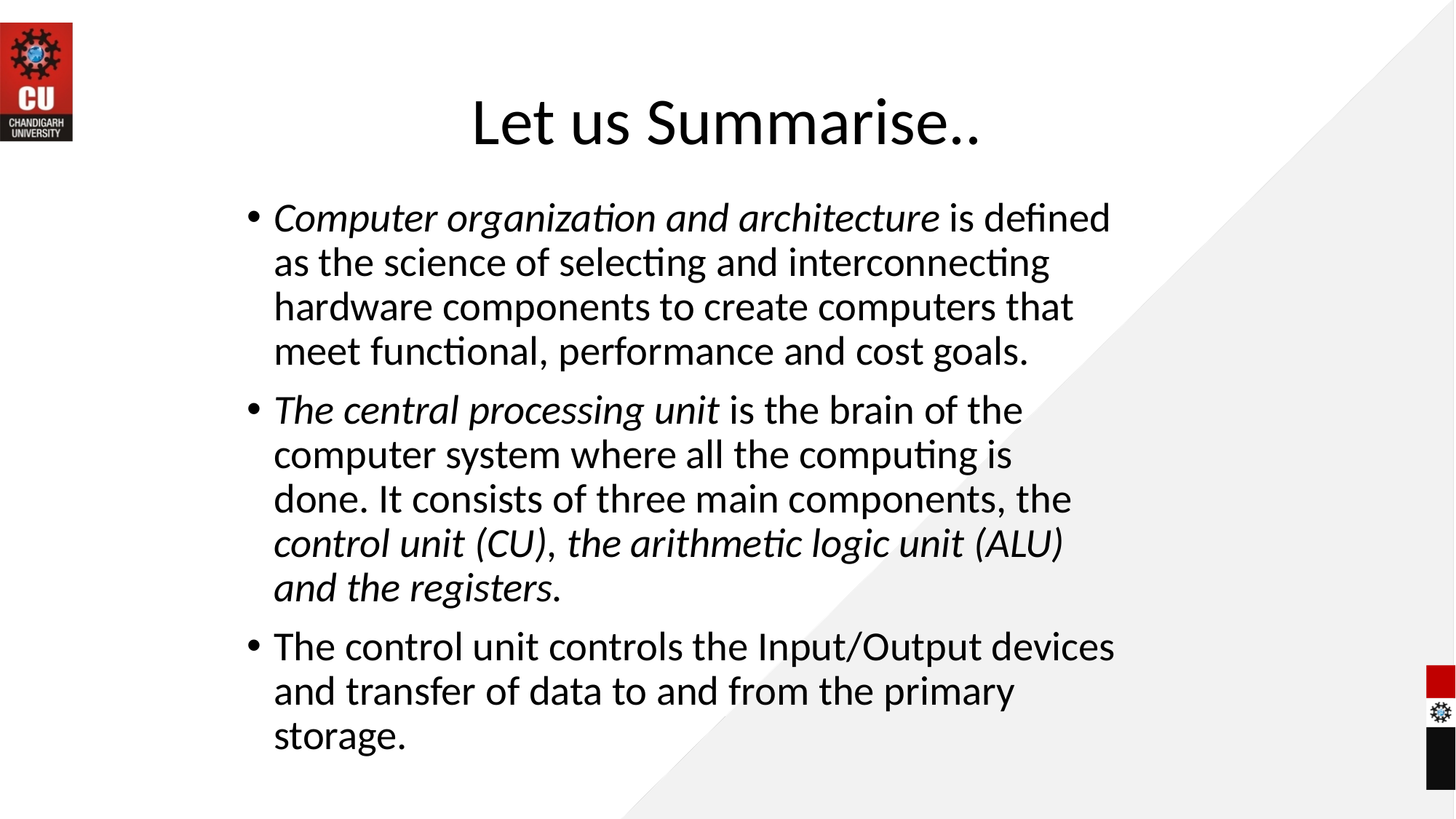

# Let us Summarise..
Computer organization and architecture is defined as the science of selecting and interconnecting hardware components to create computers that meet functional, performance and cost goals.
The central processing unit is the brain of the computer system where all the computing is done. It consists of three main components, the control unit (CU), the arithmetic logic unit (ALU) and the registers.
The control unit controls the Input/Output devices and transfer of data to and from the primary storage.